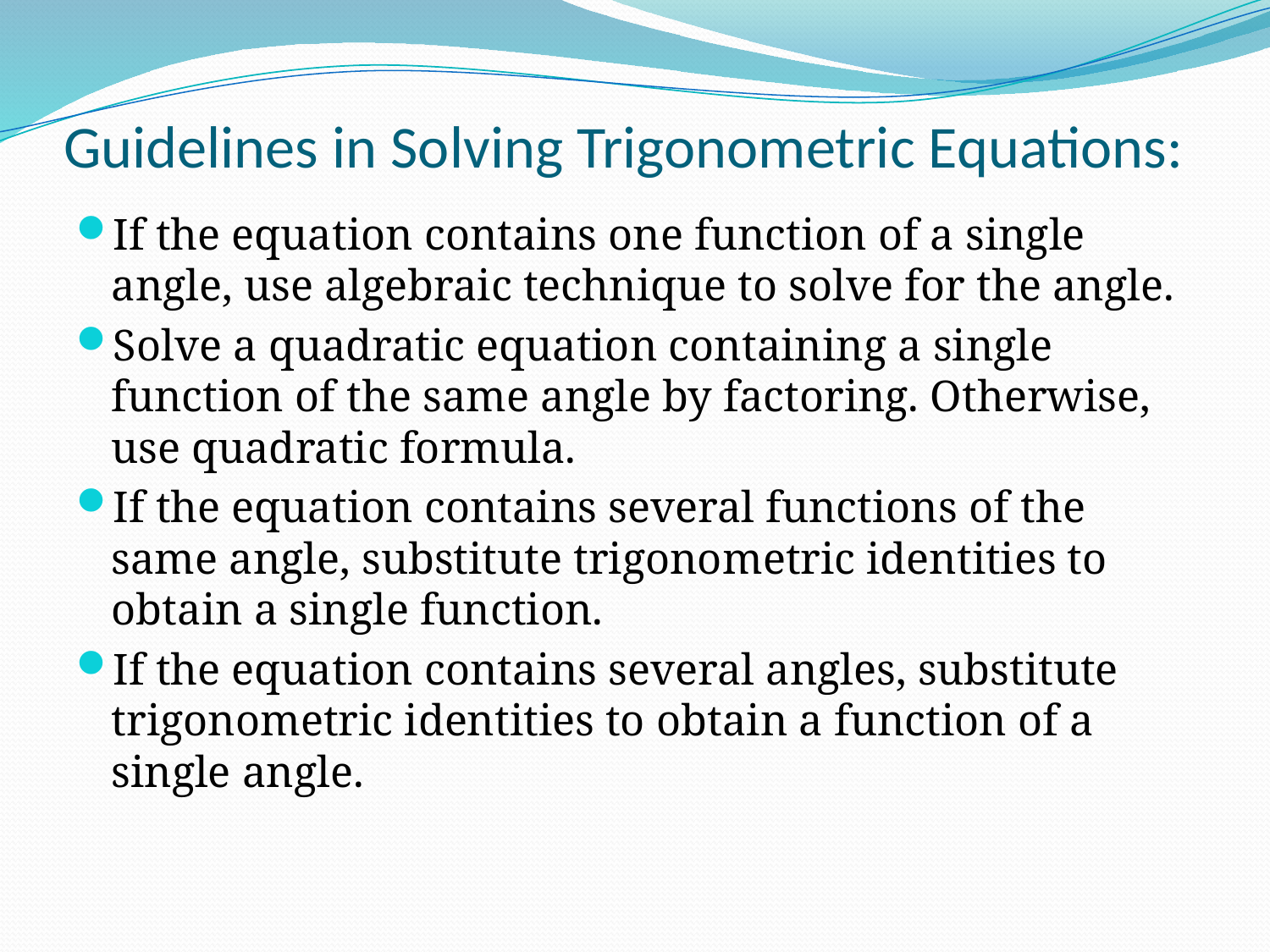

# Guidelines in Solving Trigonometric Equations:
If the equation contains one function of a single angle, use algebraic technique to solve for the angle.
Solve a quadratic equation containing a single function of the same angle by factoring. Otherwise, use quadratic formula.
If the equation contains several functions of the same angle, substitute trigonometric identities to obtain a single function.
If the equation contains several angles, substitute trigonometric identities to obtain a function of a single angle.